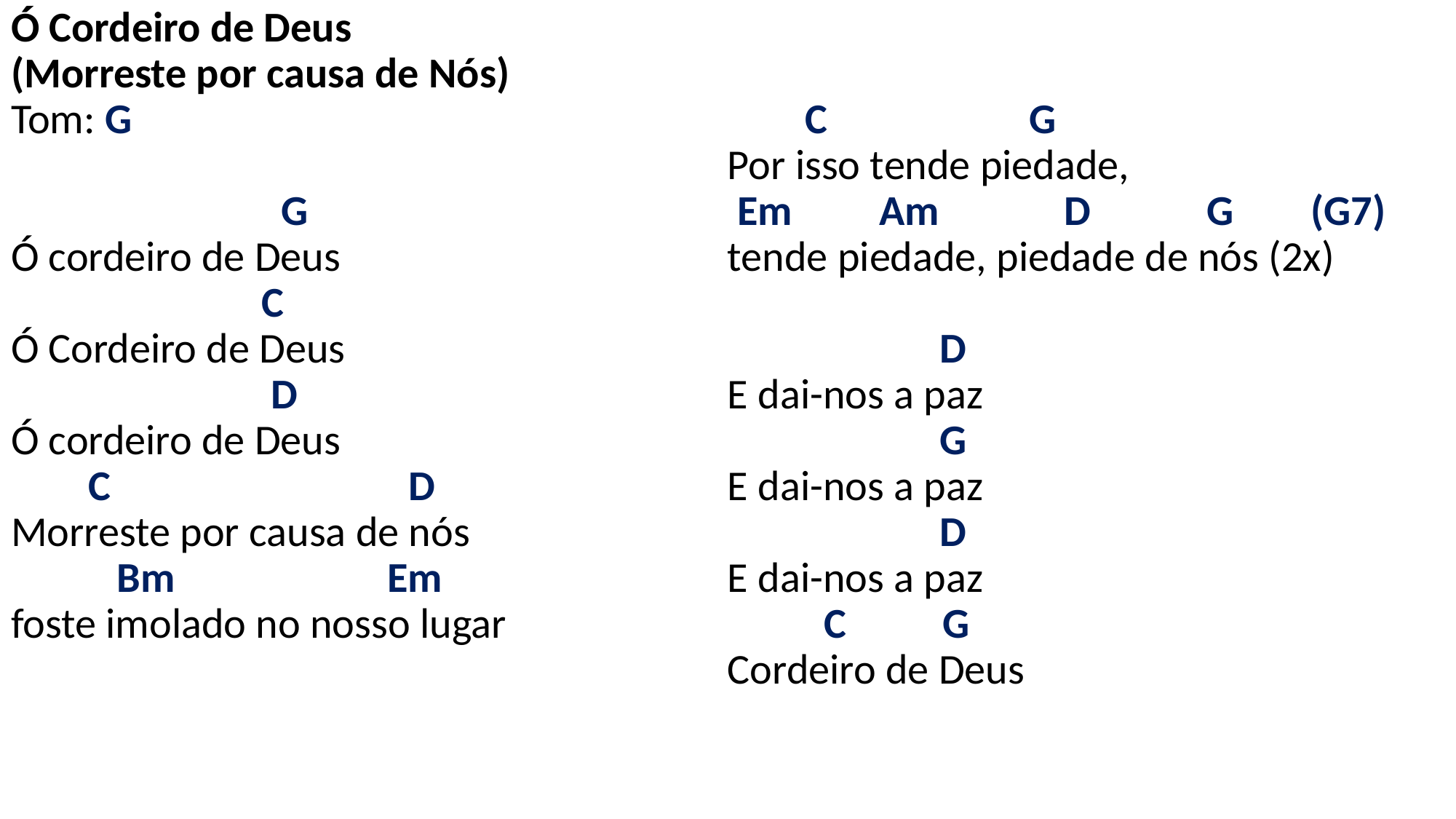

# Ó Cordeiro de Deus (Morreste por causa de Nós) Tom: G   G Ó cordeiro de Deus C Ó Cordeiro de Deus D Ó cordeiro de Deus C                               D Morreste por causa de nós Bm                      Em foste imolado no nosso lugar   C                     G Por isso tende piedade, Em         Am             D            G        (G7) tende piedade, piedade de nós (2x)   D E dai-nos a paz G E dai-nos a paz D E dai-nos a paz C          G Cordeiro de Deus